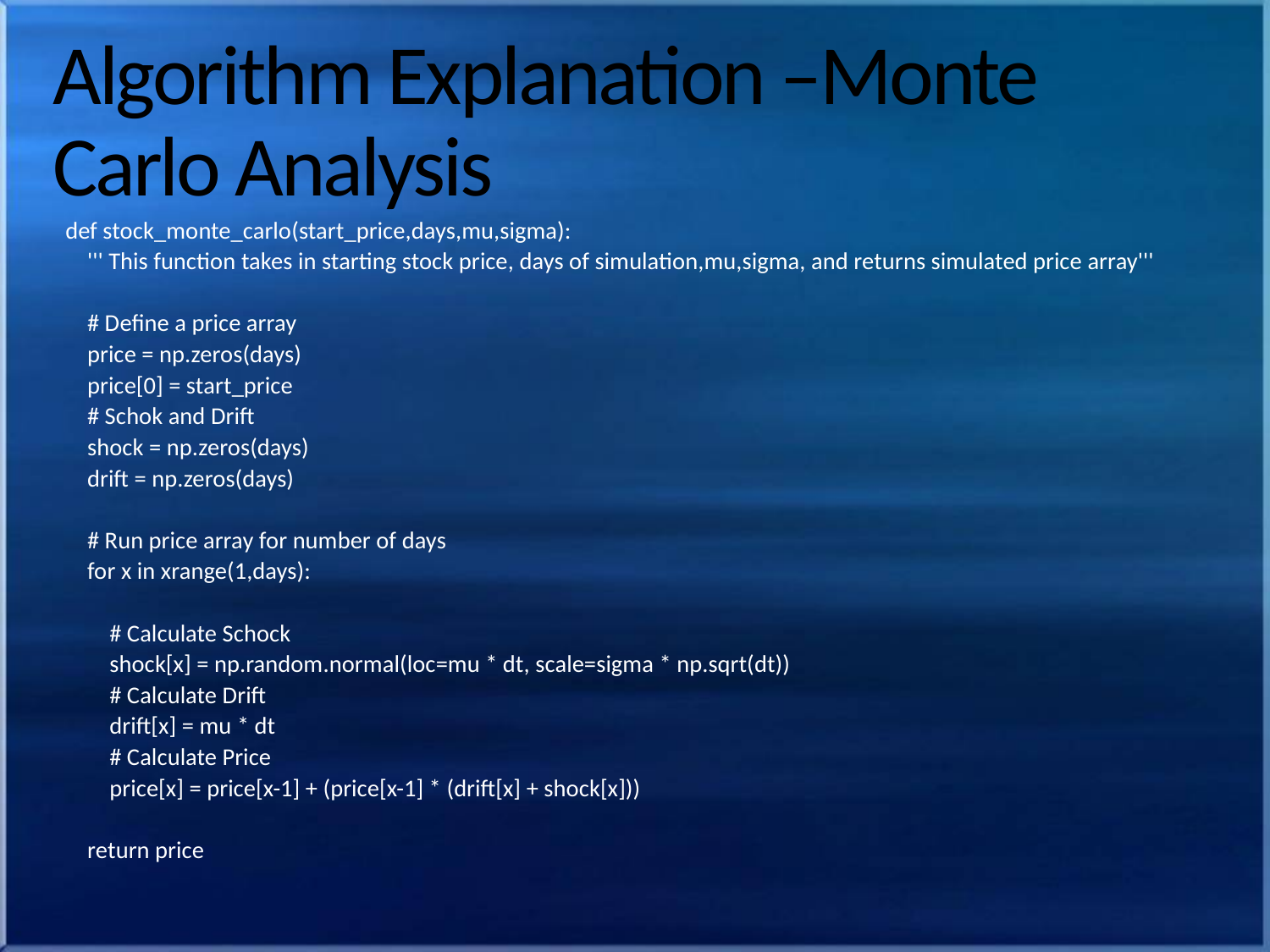

# Algorithm Explanation –Monte Carlo Analysis
def stock_monte_carlo(start_price,days,mu,sigma):
    ''' This function takes in starting stock price, days of simulation,mu,sigma, and returns simulated price array'''

    # Define a price array
    price = np.zeros(days)
    price[0] = start_price
    # Schok and Drift
    shock = np.zeros(days)
    drift = np.zeros(days)

    # Run price array for number of days
    for x in xrange(1,days):

        # Calculate Schock
        shock[x] = np.random.normal(loc=mu * dt, scale=sigma * np.sqrt(dt))
        # Calculate Drift
        drift[x] = mu * dt
        # Calculate Price
        price[x] = price[x-1] + (price[x-1] * (drift[x] + shock[x]))

    return price